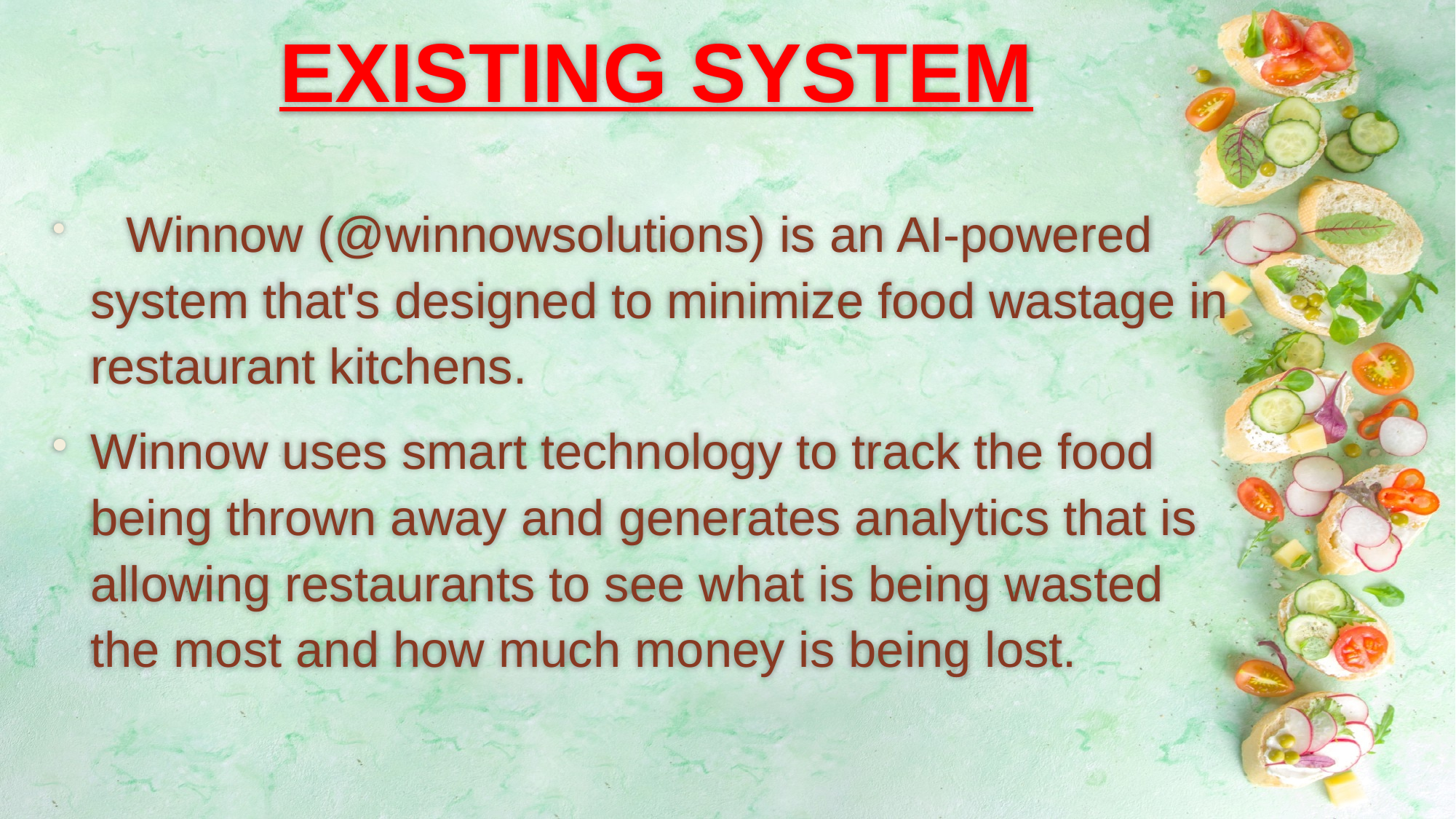

# EXISTING SYSTEM
   Winnow (@winnowsolutions) is an AI-powered system that's designed to minimize food wastage in restaurant kitchens.
Winnow uses smart technology to track the food being thrown away and generates analytics that is allowing restaurants to see what is being wasted the most and how much money is being lost.